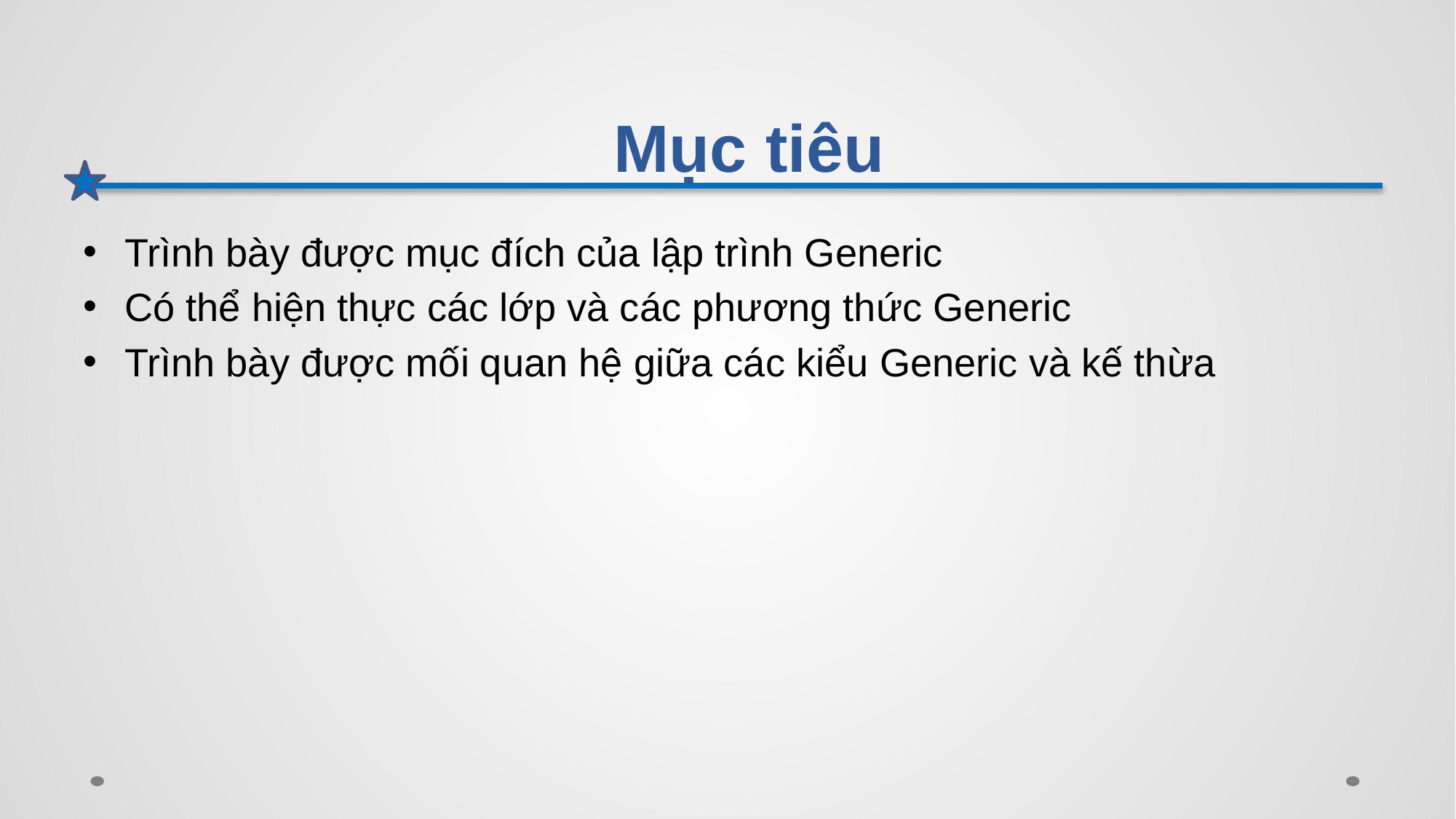

# Mục tiêu
Trình bày được mục đích của lập trình Generic
Có thể hiện thực các lớp và các phương thức Generic
Trình bày được mối quan hệ giữa các kiểu Generic và kế thừa